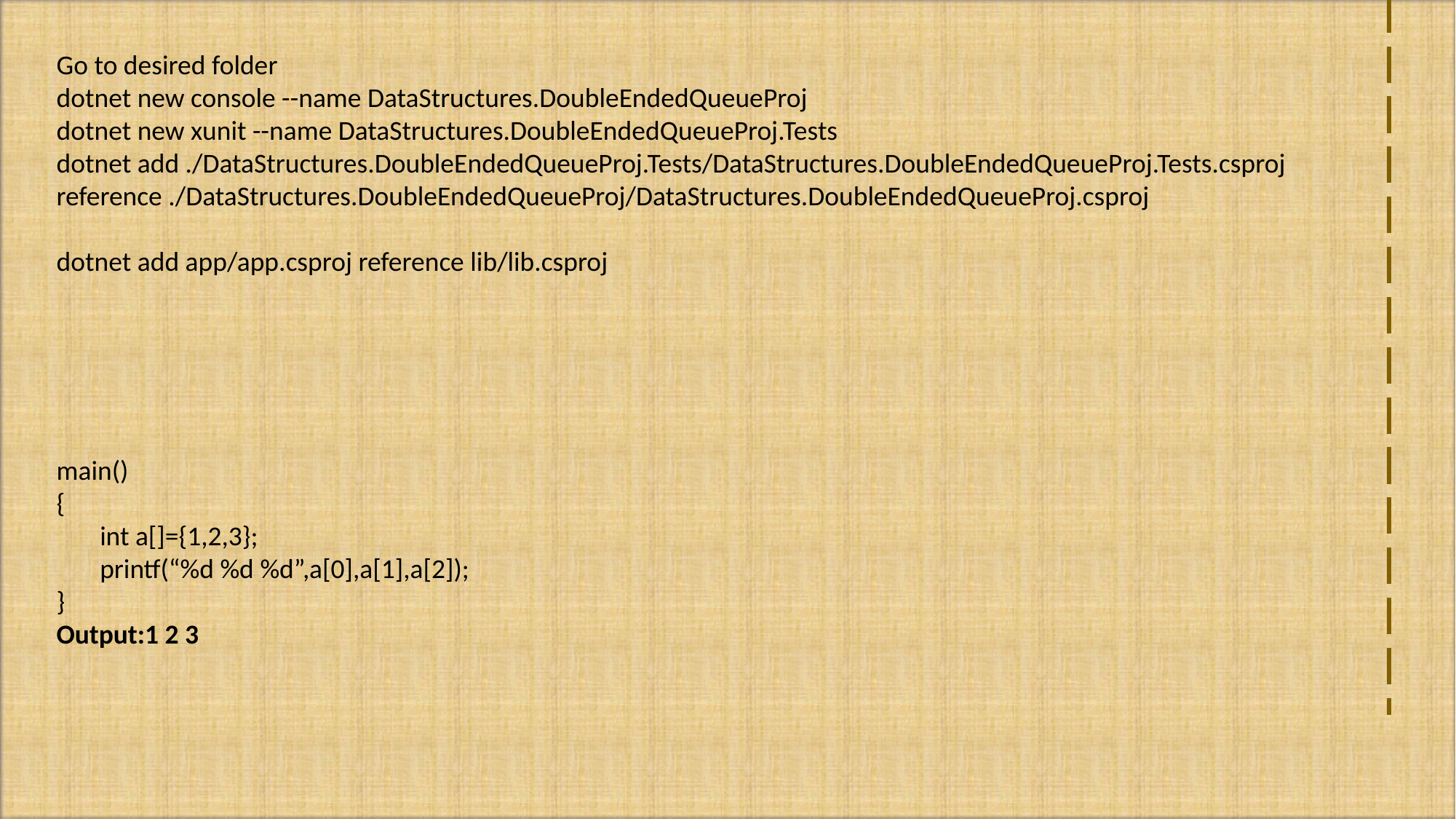

Go to desired folder
dotnet new console --name DataStructures.DoubleEndedQueueProj
dotnet new xunit --name DataStructures.DoubleEndedQueueProj.Tests
dotnet add ./DataStructures.DoubleEndedQueueProj.Tests/DataStructures.DoubleEndedQueueProj.Tests.csproj reference ./DataStructures.DoubleEndedQueueProj/DataStructures.DoubleEndedQueueProj.csproj

dotnet add app/app.csproj reference lib/lib.csproj

main()
{
       int a[]={1,2,3};
       printf(“%d %d %d”,a[0],a[1],a[2]);
}
Output:1 2 3